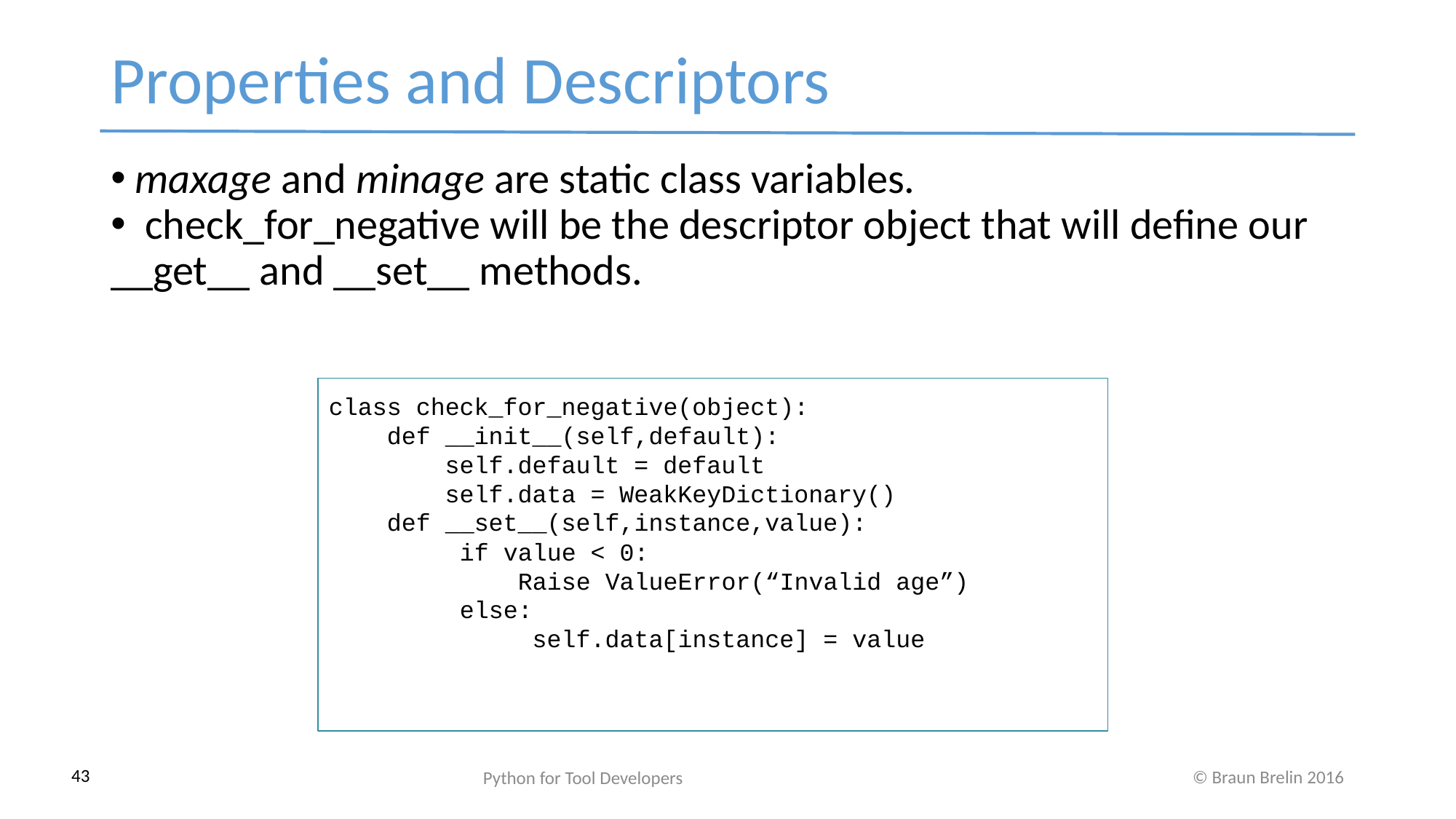

Properties and Descriptors
 maxage and minage are static class variables.
  check_for_negative will be the descriptor object that will define our __get__ and __set__ methods.

class check_for_negative(object):
    def __init__(self,default):
        self.default = default
        self.data = WeakKeyDictionary()
    def __set__(self,instance,value):
         if value < 0:
             Raise ValueError(“Invalid age”)
         else:
              self.data[instance] = value

Python for Tool Developers
43